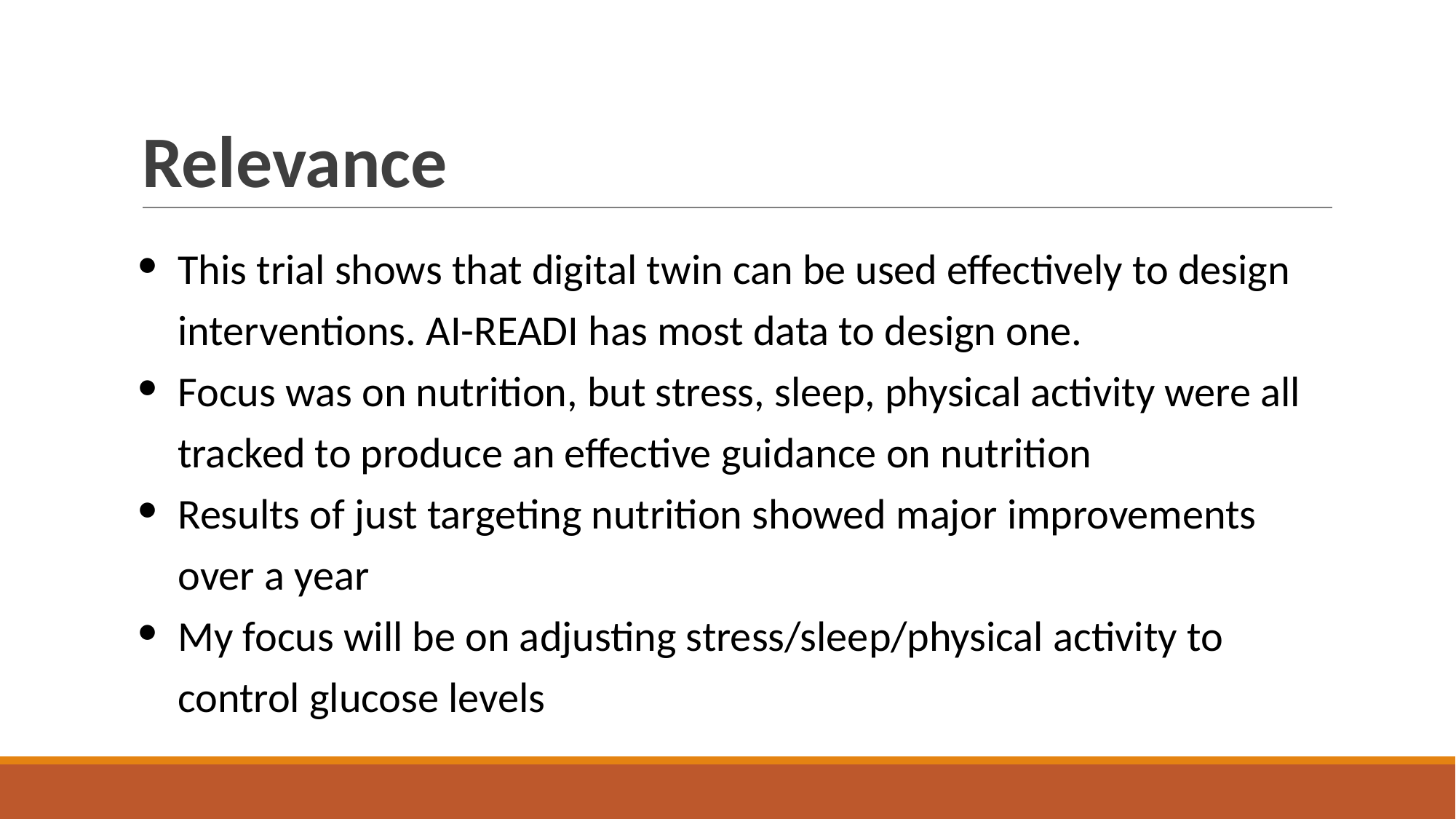

# Relevance
This trial shows that digital twin can be used effectively to design interventions. AI-READI has most data to design one.
Focus was on nutrition, but stress, sleep, physical activity were all tracked to produce an effective guidance on nutrition
Results of just targeting nutrition showed major improvements over a year
My focus will be on adjusting stress/sleep/physical activity to control glucose levels